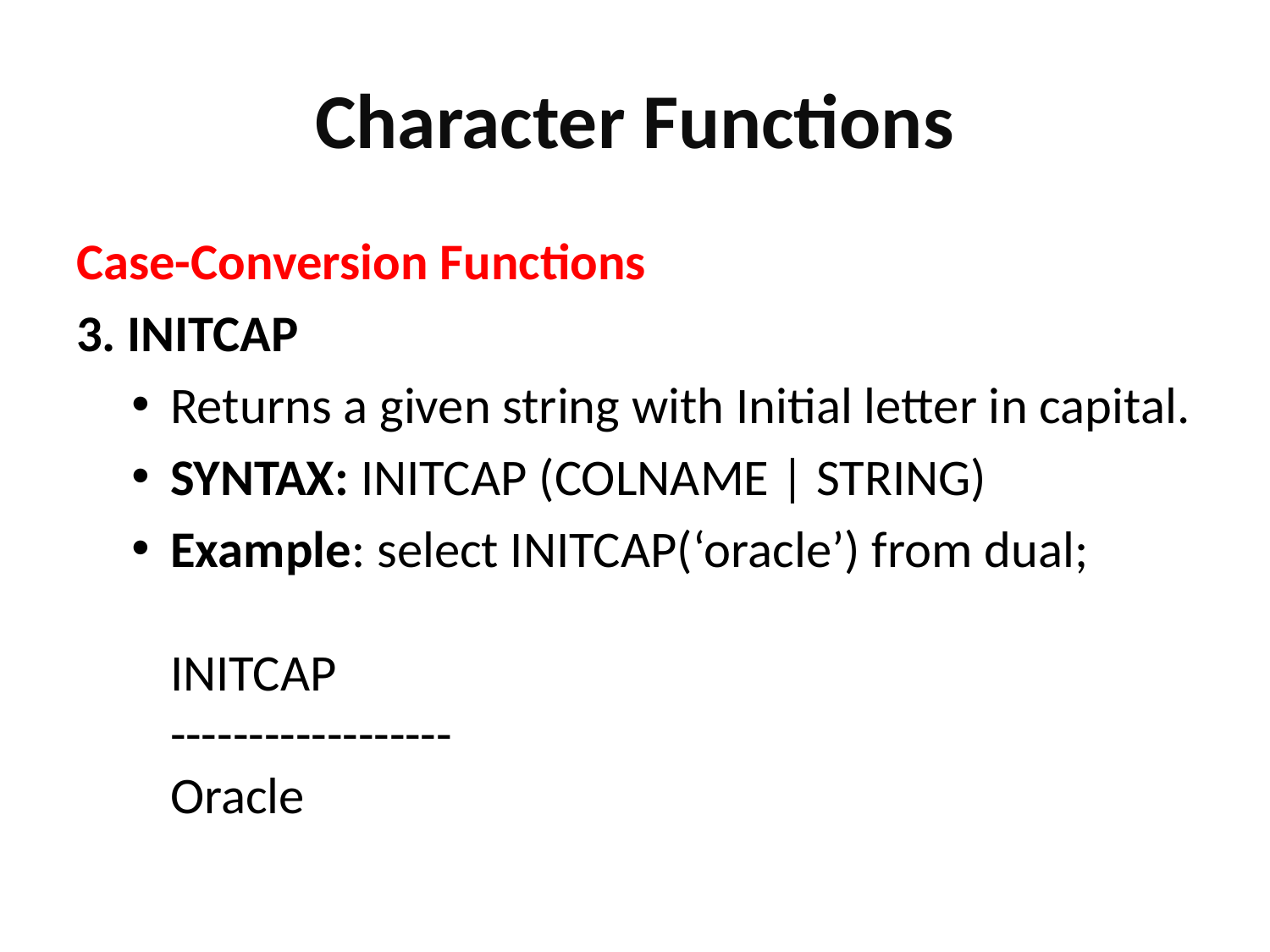

# Character Functions
Case-Conversion Functions
3. INITCAP
Returns a given string with Initial letter in capital.
SYNTAX: INITCAP (COLNAME | STRING)
Example: select INITCAP(‘oracle’) from dual;
INITCAP
------------------
Oracle